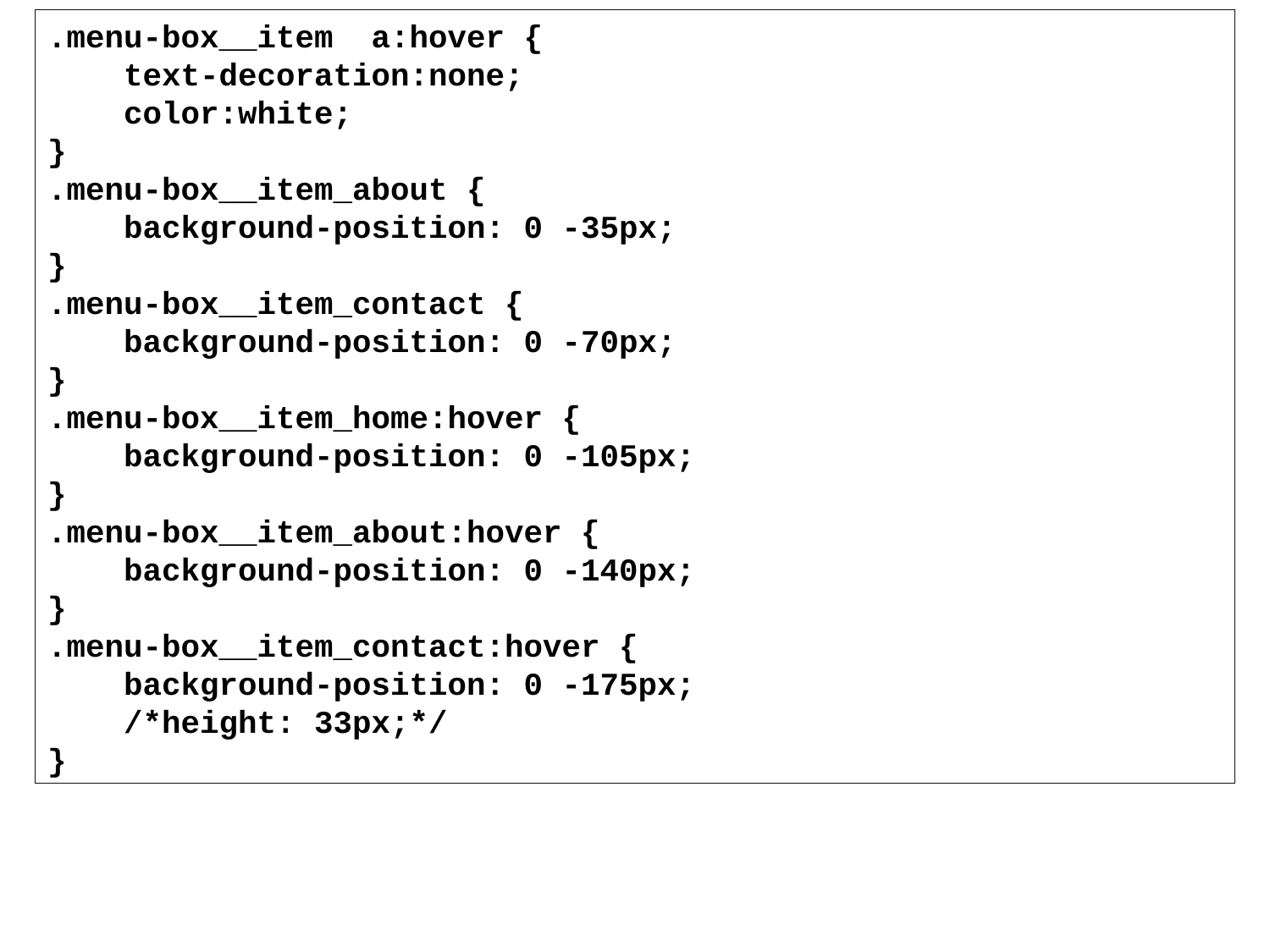

.menu-box__item  a:hover {
    text-decoration:none;
    color:white;
}
.menu-box__item_about {
    background-position: 0 -35px;
}
.menu-box__item_contact {
    background-position: 0 -70px;
}
.menu-box__item_home:hover {
    background-position: 0 -105px;
}
.menu-box__item_about:hover {
    background-position: 0 -140px;
}
.menu-box__item_contact:hover {
    background-position: 0 -175px;
    /*height: 33px;*/
}